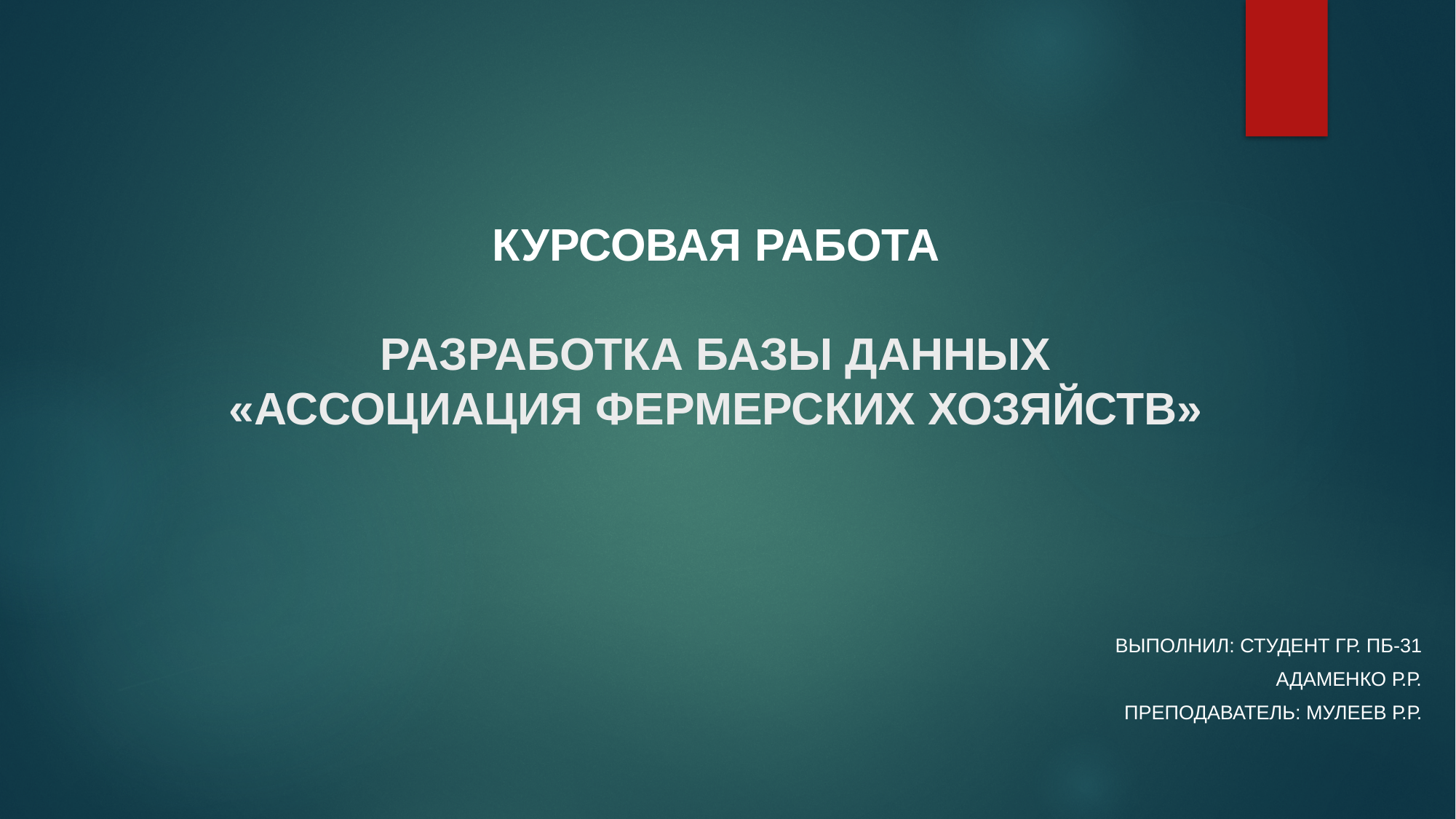

# КУРСОВАЯ РАБОТА РАЗРАБОТКА БАЗЫ ДАННЫХ «АССОЦИАЦИЯ ФЕРМЕРСКИХ ХОЗЯЙСТВ»
Выполнил: студент гр. ПБ-31
Адаменко р.р.
Преподаватель: Мулеев Р.Р.